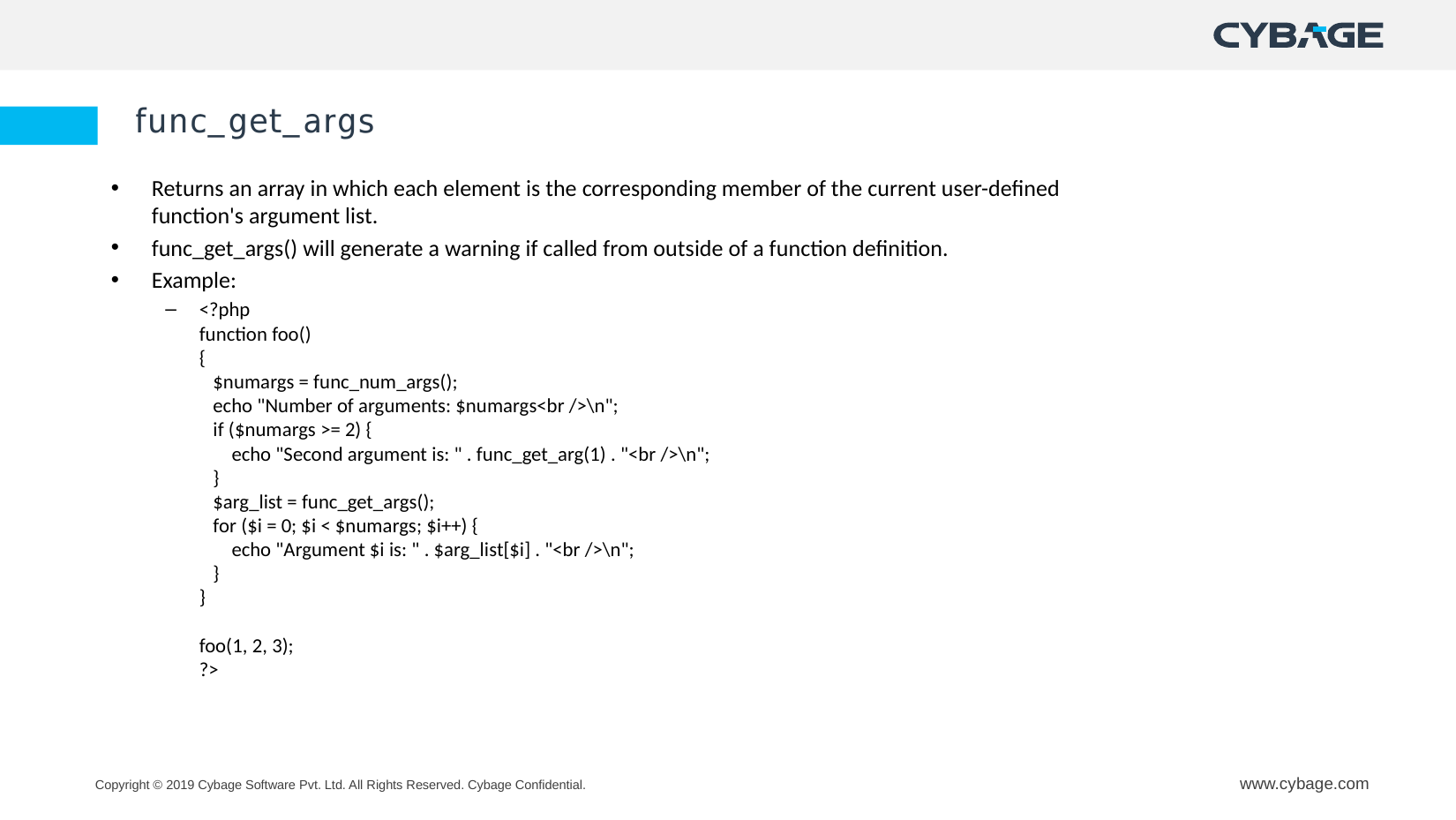

# func_get_args

Returns an array in which each element is the corresponding member of the current user-defined function's argument list.
func_get_args() will generate a warning if called from outside of a function definition.
Example:
<?php
function foo()
{
   $numargs = func_num_args();
   echo "Number of arguments: $numargs<br />\n";
   if ($numargs >= 2) {
       echo "Second argument is: " . func_get_arg(1) . "<br />\n";
   }
   $arg_list = func_get_args();
   for ($i = 0; $i < $numargs; $i++) {
       echo "Argument $i is: " . $arg_list[$i] . "<br />\n";
   }
}
foo(1, 2, 3);
?>